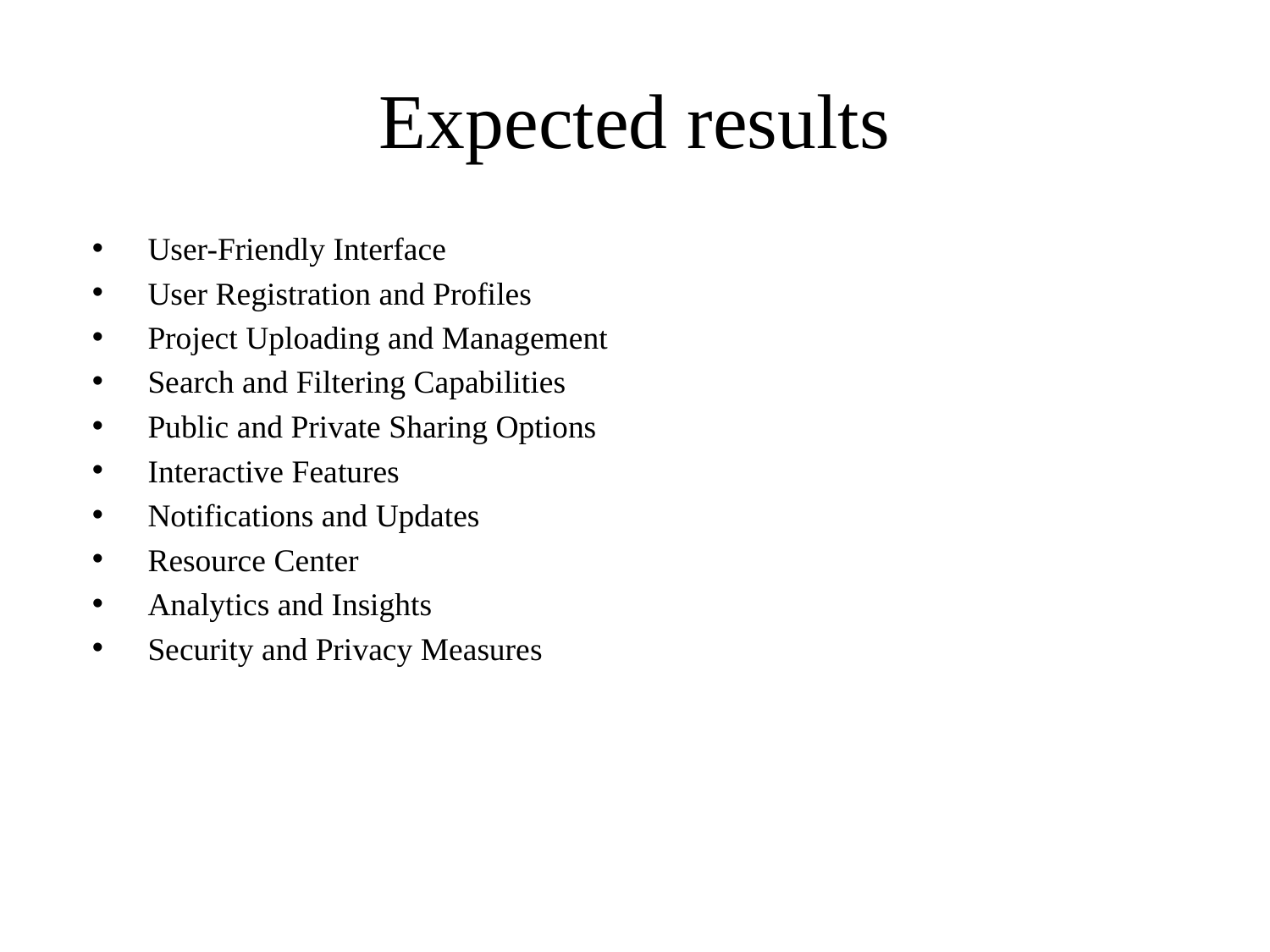

# Expected results
 User-Friendly Interface
 User Registration and Profiles
 Project Uploading and Management
 Search and Filtering Capabilities
 Public and Private Sharing Options
 Interactive Features
 Notifications and Updates
 Resource Center
 Analytics and Insights
 Security and Privacy Measures